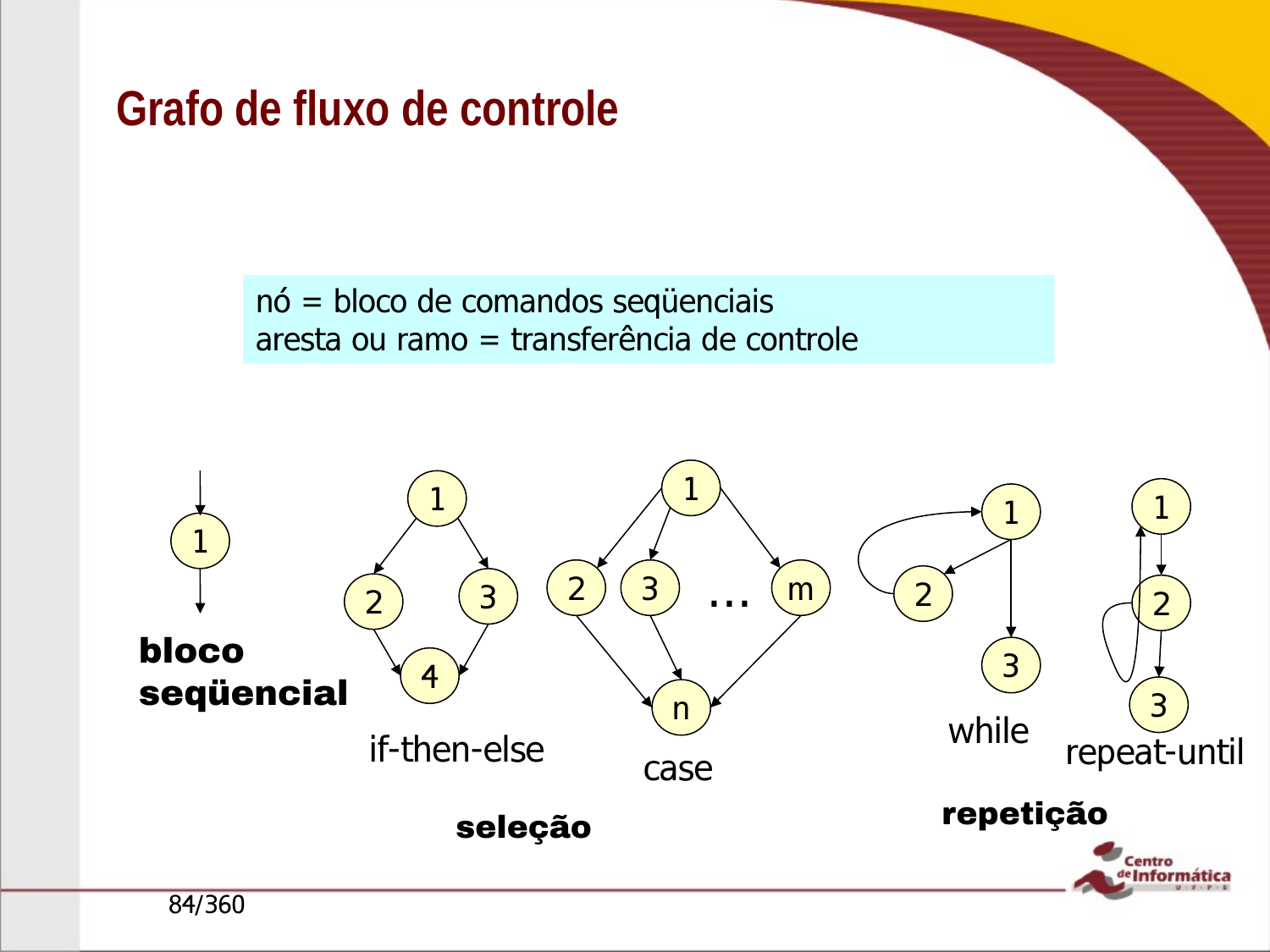

# Grafo de fluxo de controle
nó = bloco de comandos seqüenciais
aresta ou ramo = transferência de controle
1
...
2
3
m
n

1

1
3
2
4
1
2
3
1
2
3
bloco
seqüencial
while
if-then-else
repeat-until
case
repetição
seleção
84/360